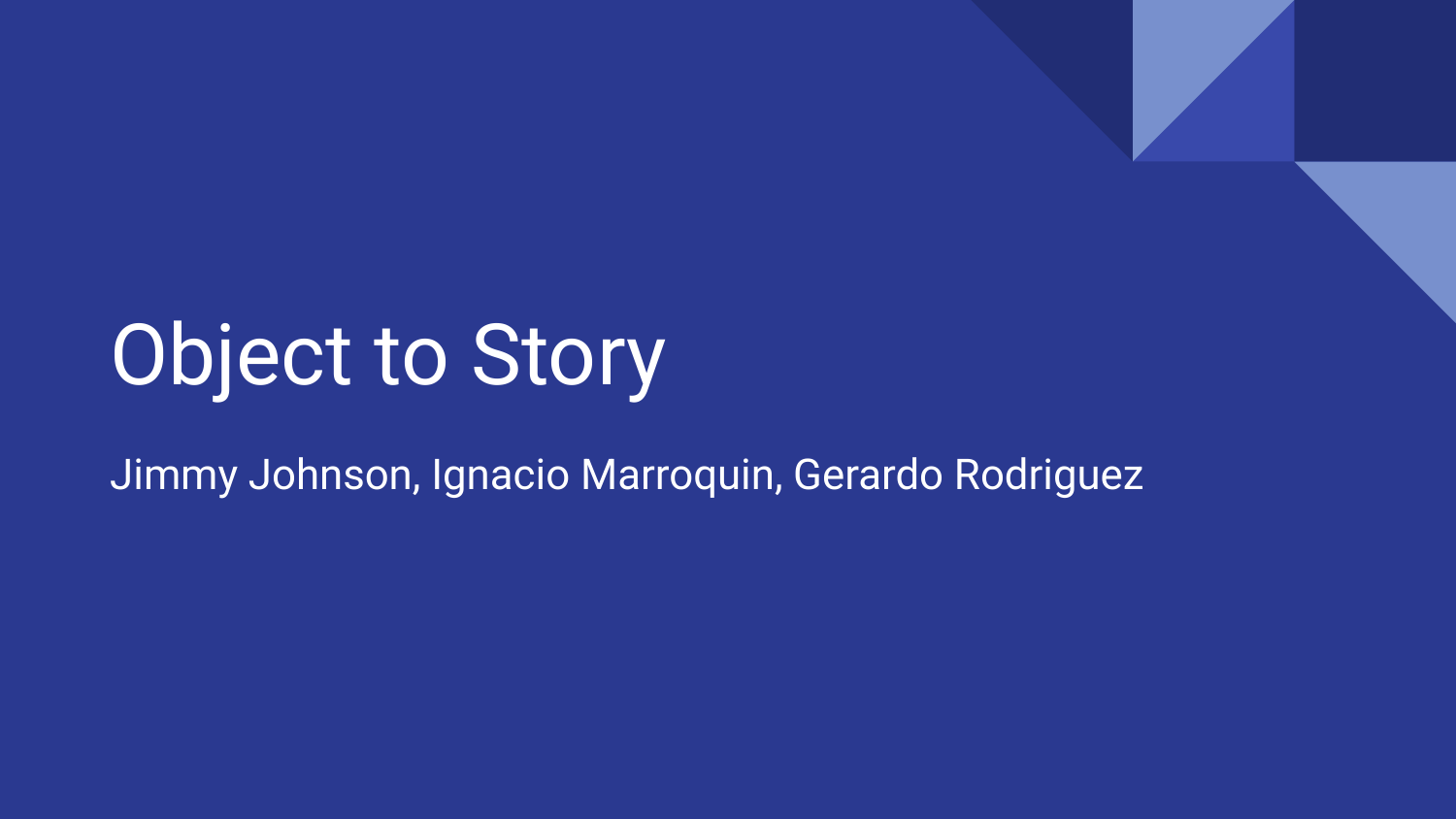

# Object to Story
Jimmy Johnson, Ignacio Marroquin, Gerardo Rodriguez